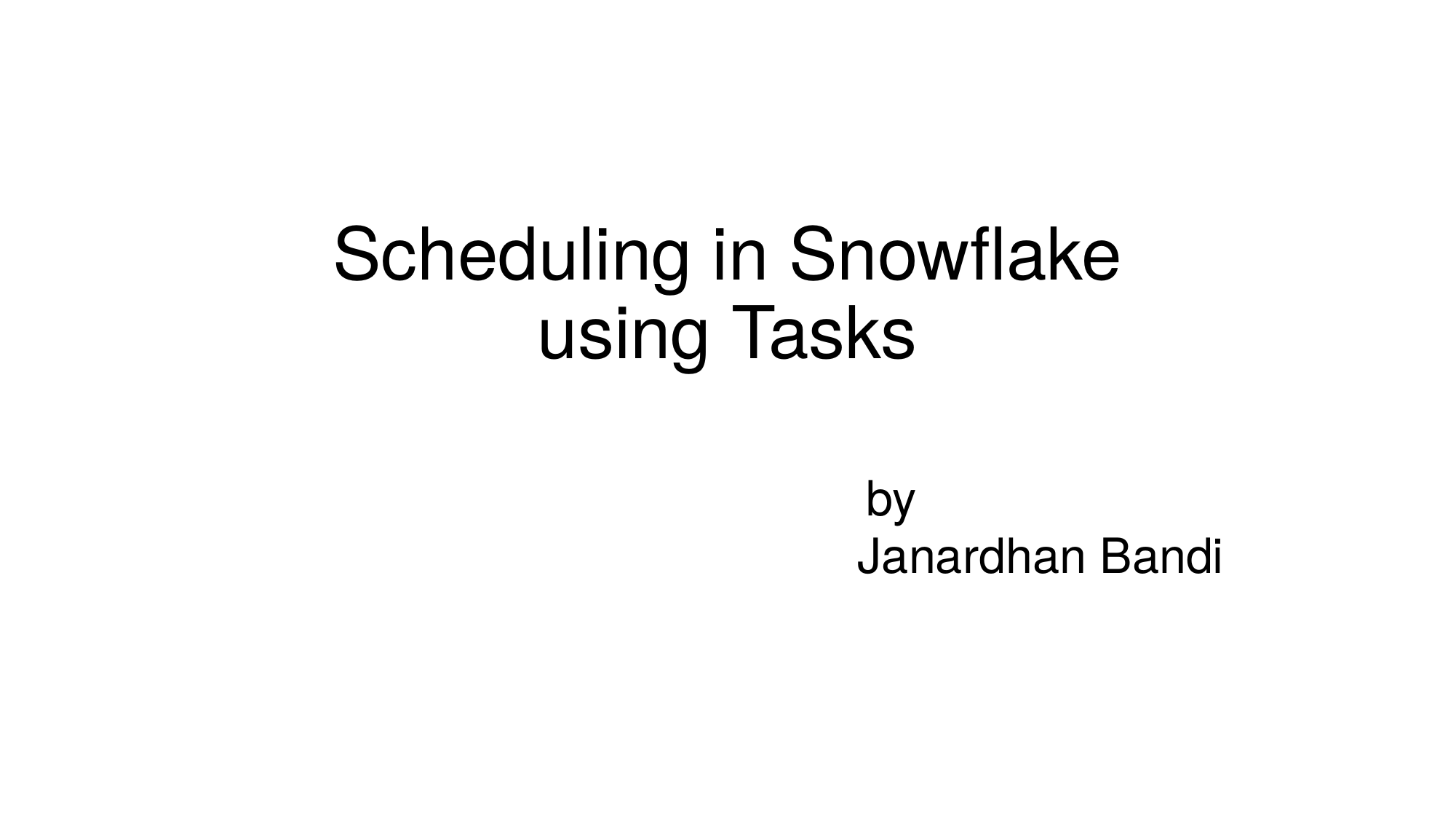

# Scheduling in Snowflake using Tasks by Janardhan Bandi